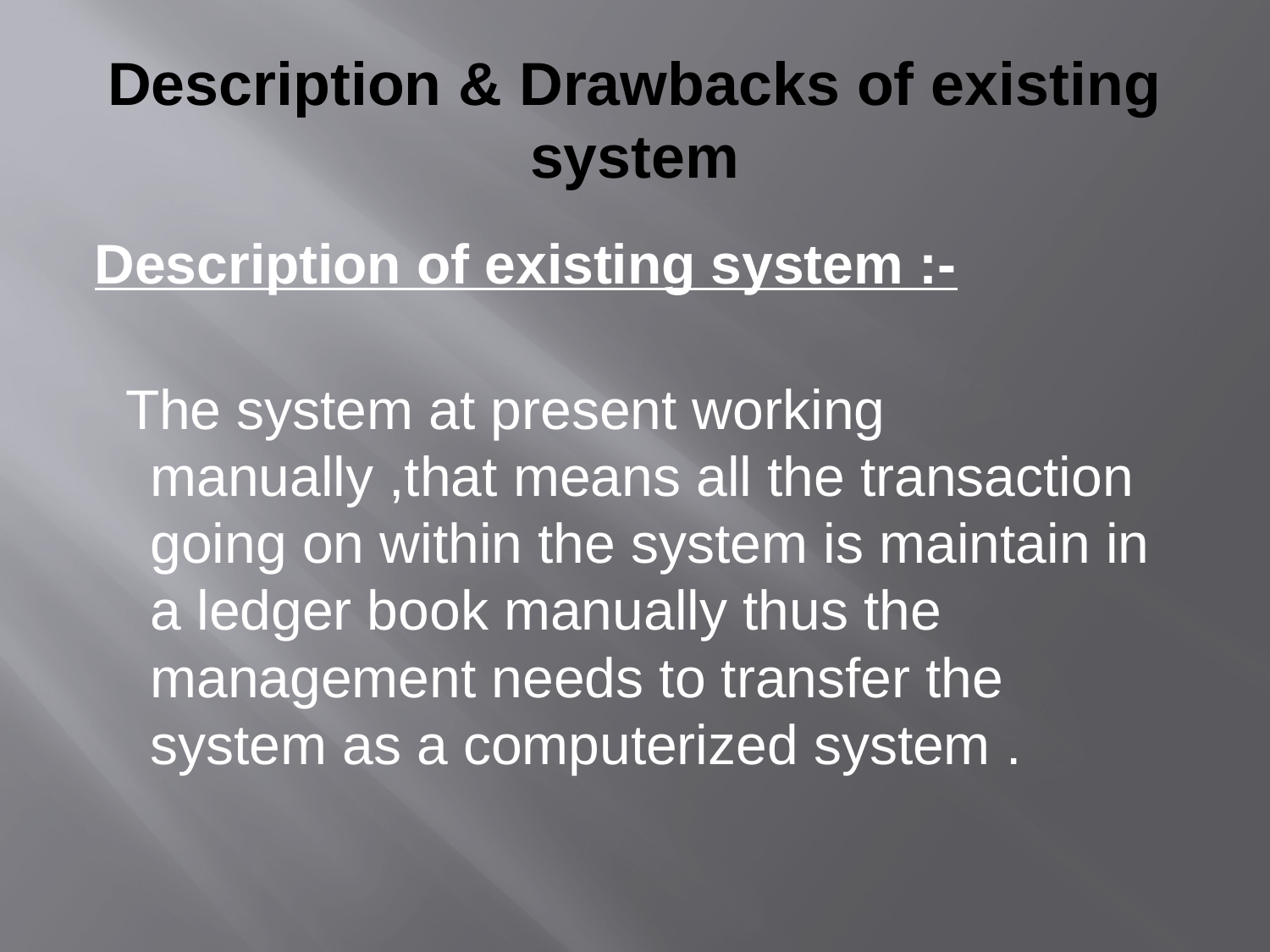

# Description & Drawbacks of existing system
Description of existing system :-
  The system at present working manually ,that means all the transaction going on within the system is maintain in a ledger book manually thus the management needs to transfer the system as a computerized system .